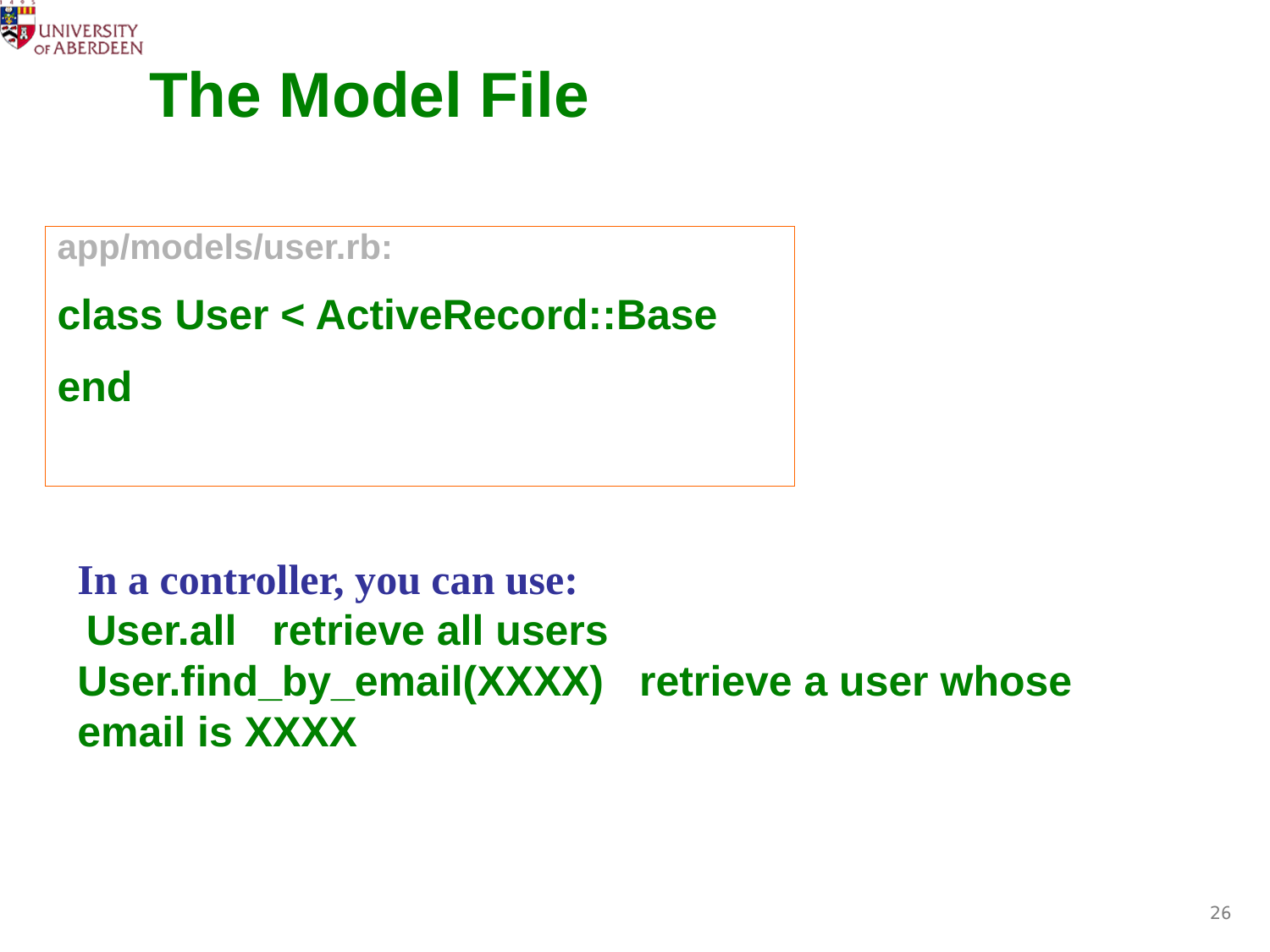

# The Model File
app/models/user.rb:
class User < ActiveRecord::Base
end
In a controller, you can use:
 User.all   retrieve all users
User.find_by_email(XXXX)   retrieve a user whose email is XXXX